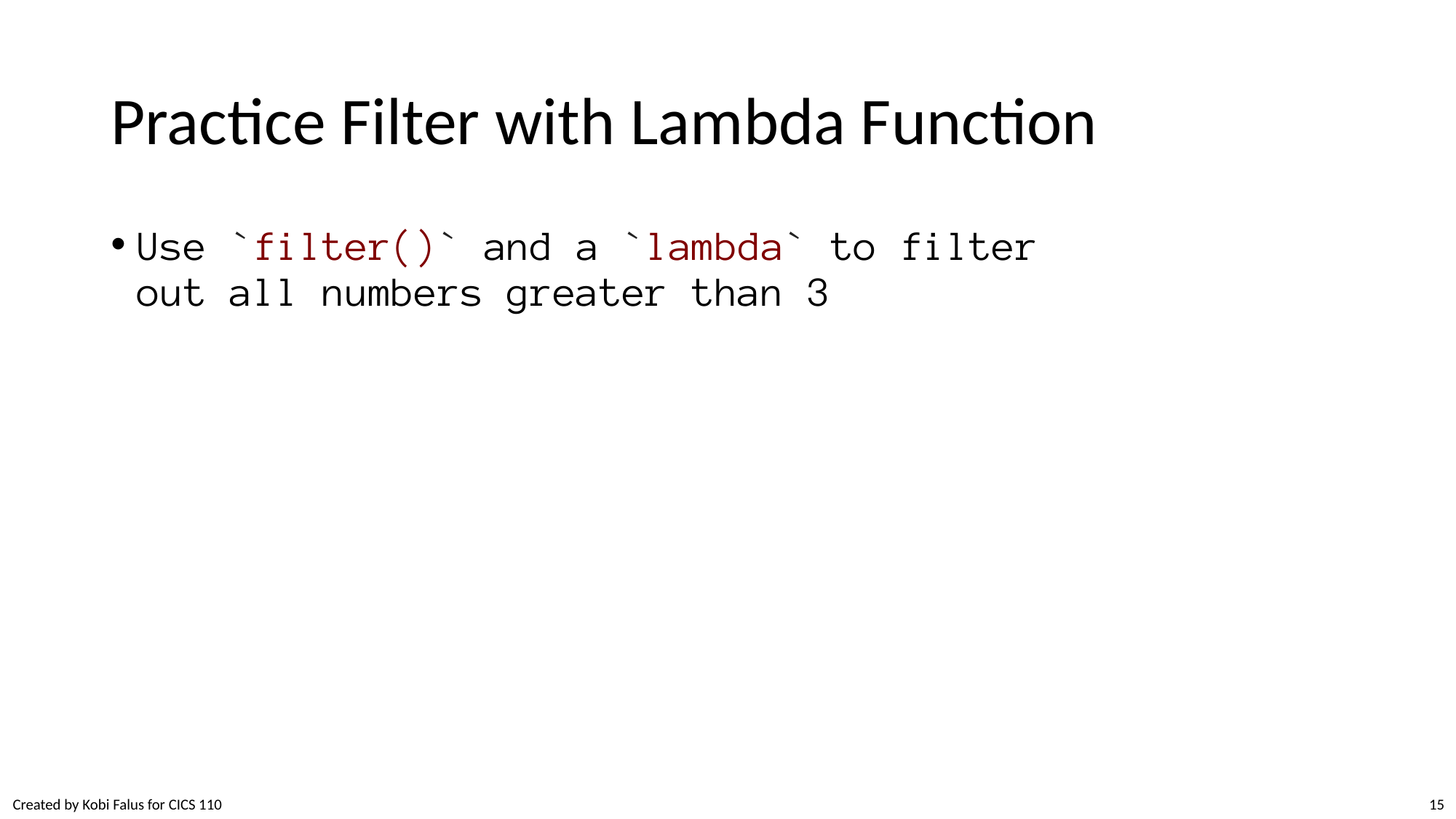

# Practice Filter with Lambda Function
Use `filter()` and a `lambda` to filter out all numbers greater than 3